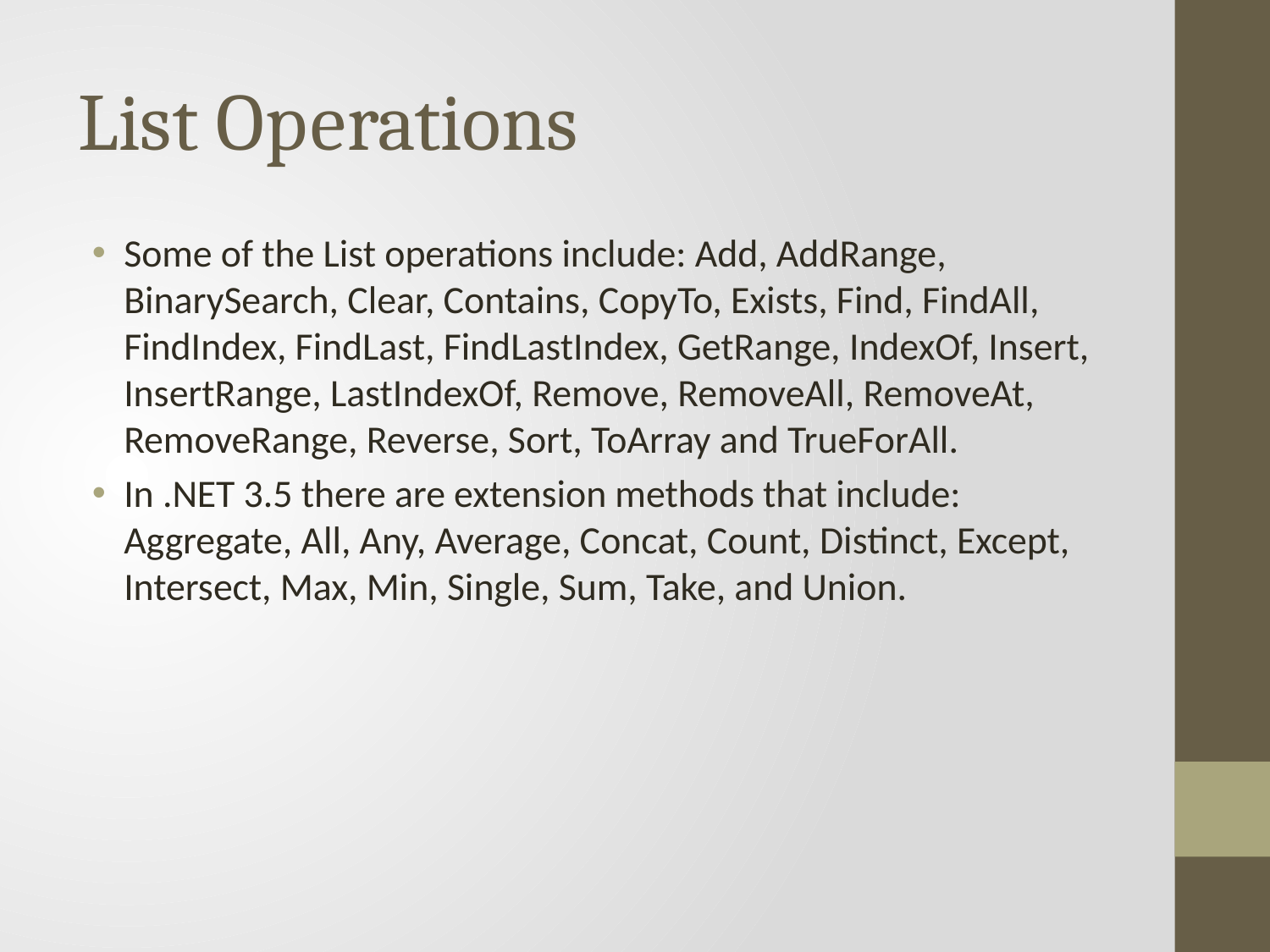

# List Operations
Some of the List operations include: Add, AddRange, BinarySearch, Clear, Contains, CopyTo, Exists, Find, FindAll, FindIndex, FindLast, FindLastIndex, GetRange, IndexOf, Insert, InsertRange, LastIndexOf, Remove, RemoveAll, RemoveAt, RemoveRange, Reverse, Sort, ToArray and TrueForAll.
In .NET 3.5 there are extension methods that include: Aggregate, All, Any, Average, Concat, Count, Distinct, Except, Intersect, Max, Min, Single, Sum, Take, and Union.